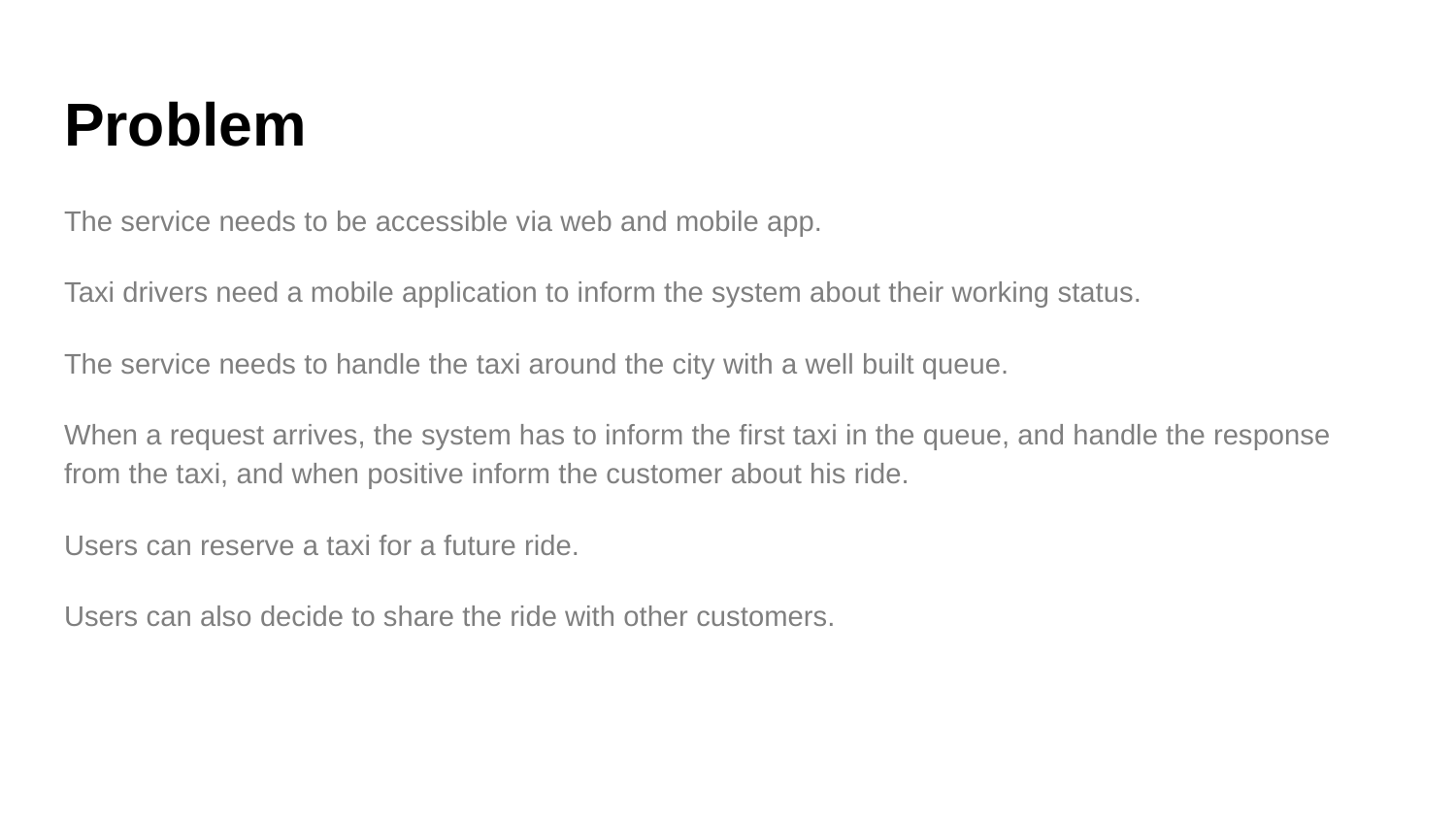

# Problem
The service needs to be accessible via web and mobile app.
Taxi drivers need a mobile application to inform the system about their working status.
The service needs to handle the taxi around the city with a well built queue.
When a request arrives, the system has to inform the first taxi in the queue, and handle the response from the taxi, and when positive inform the customer about his ride.
Users can reserve a taxi for a future ride.
Users can also decide to share the ride with other customers.